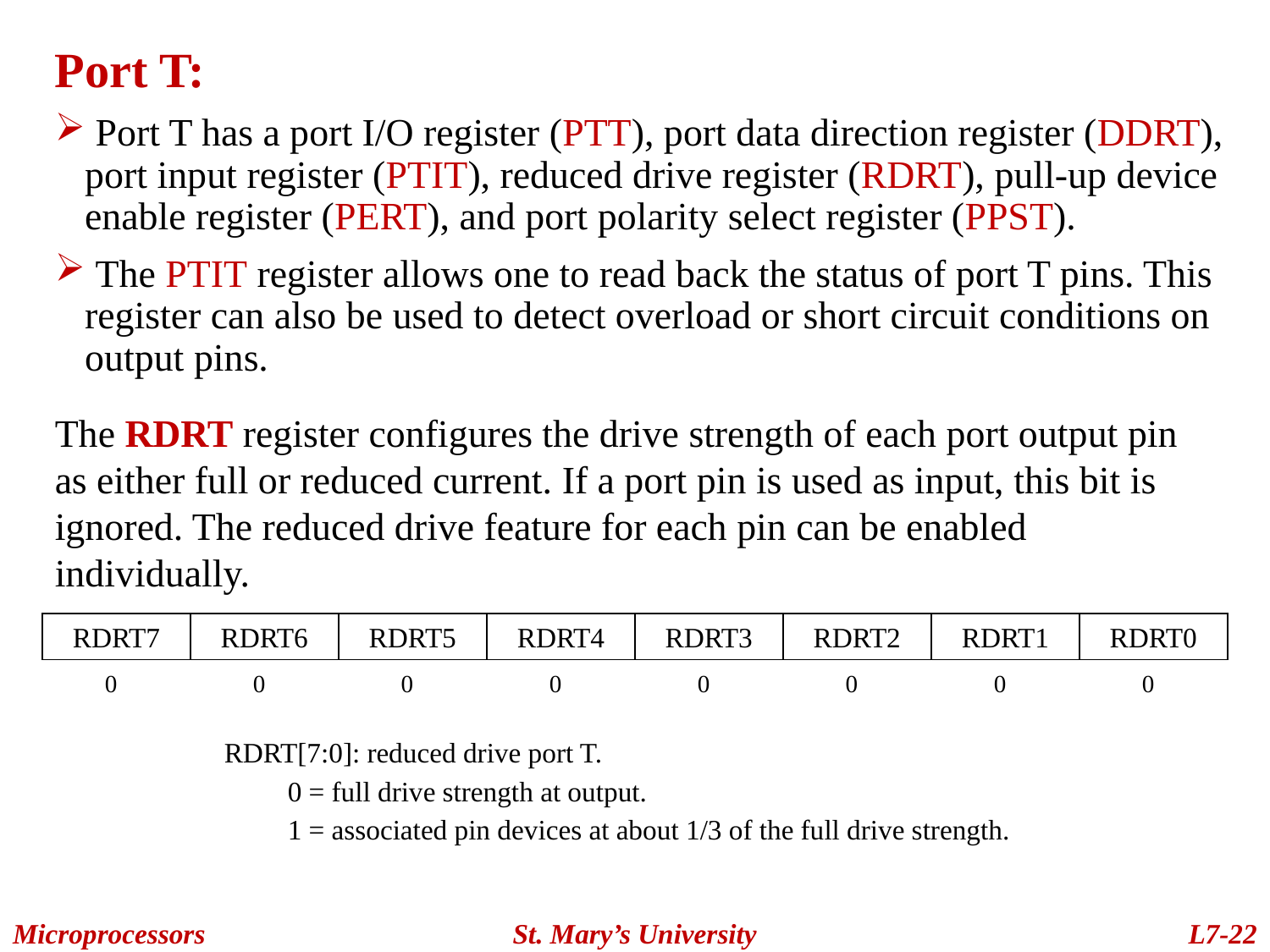

Port T:
 Port T has a port I/O register (PTT), port data direction register (DDRT), port input register (PTIT), reduced drive register (RDRT), pull-up device enable register (PERT), and port polarity select register (PPST).
 The PTIT register allows one to read back the status of port T pins. This register can also be used to detect overload or short circuit conditions on output pins.
The RDRT register configures the drive strength of each port output pin as either full or reduced current. If a port pin is used as input, this bit is ignored. The reduced drive feature for each pin can be enabled individually.
RDRT7
RDRT6
RDRT5
RDRT4
RDRT3
RDRT2
RDRT1
RDRT0
0
0
0
0
0
0
0
0
RDRT[7:0]: reduced drive port T.
0 = full drive strength at output.
1 = associated pin devices at about 1/3 of the full drive strength.
Microprocessors
St. Mary’s University
L7-22